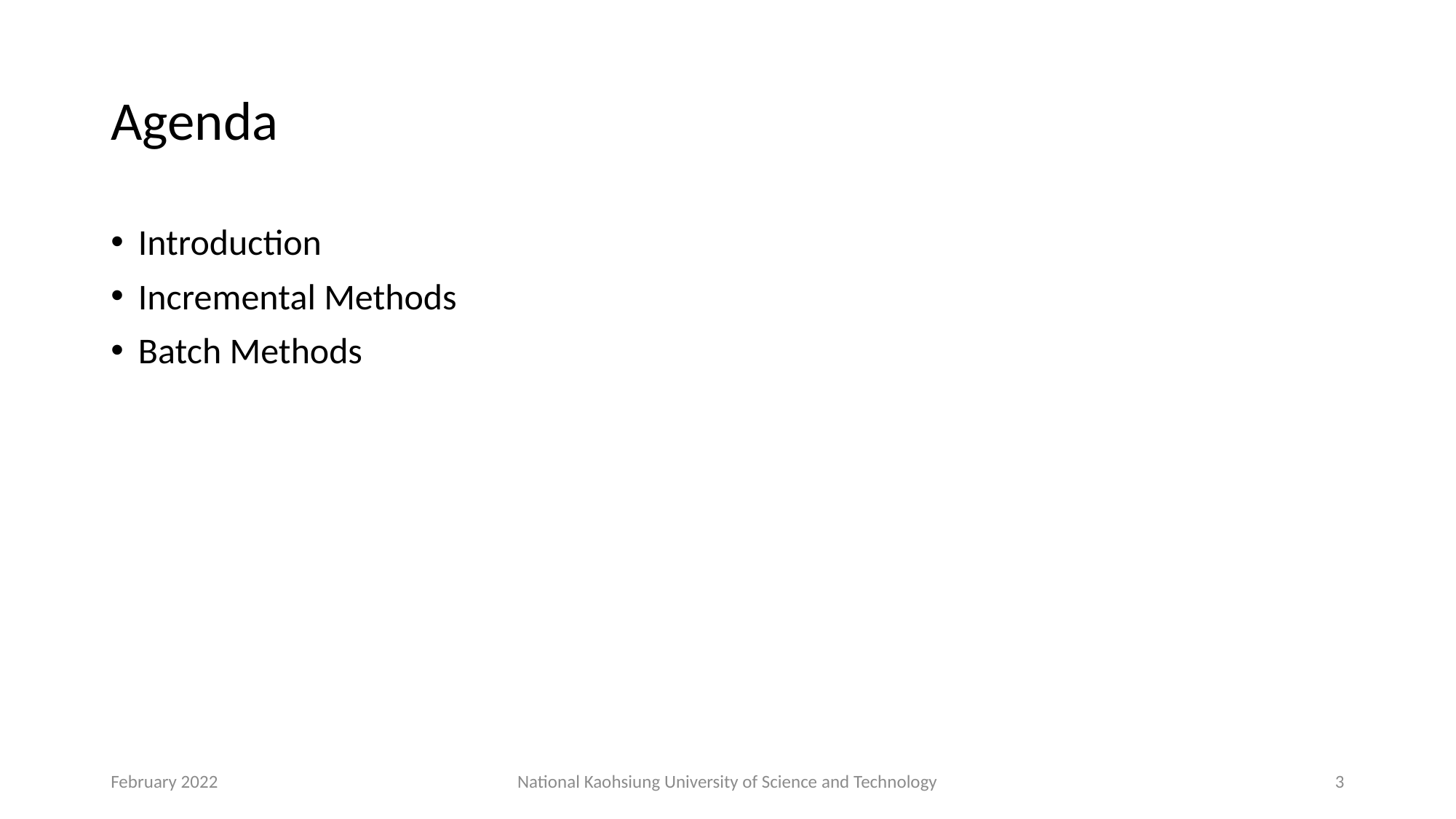

# Agenda
Introduction
Incremental Methods
Batch Methods

February 2022
National Kaohsiung University of Science and Technology
3